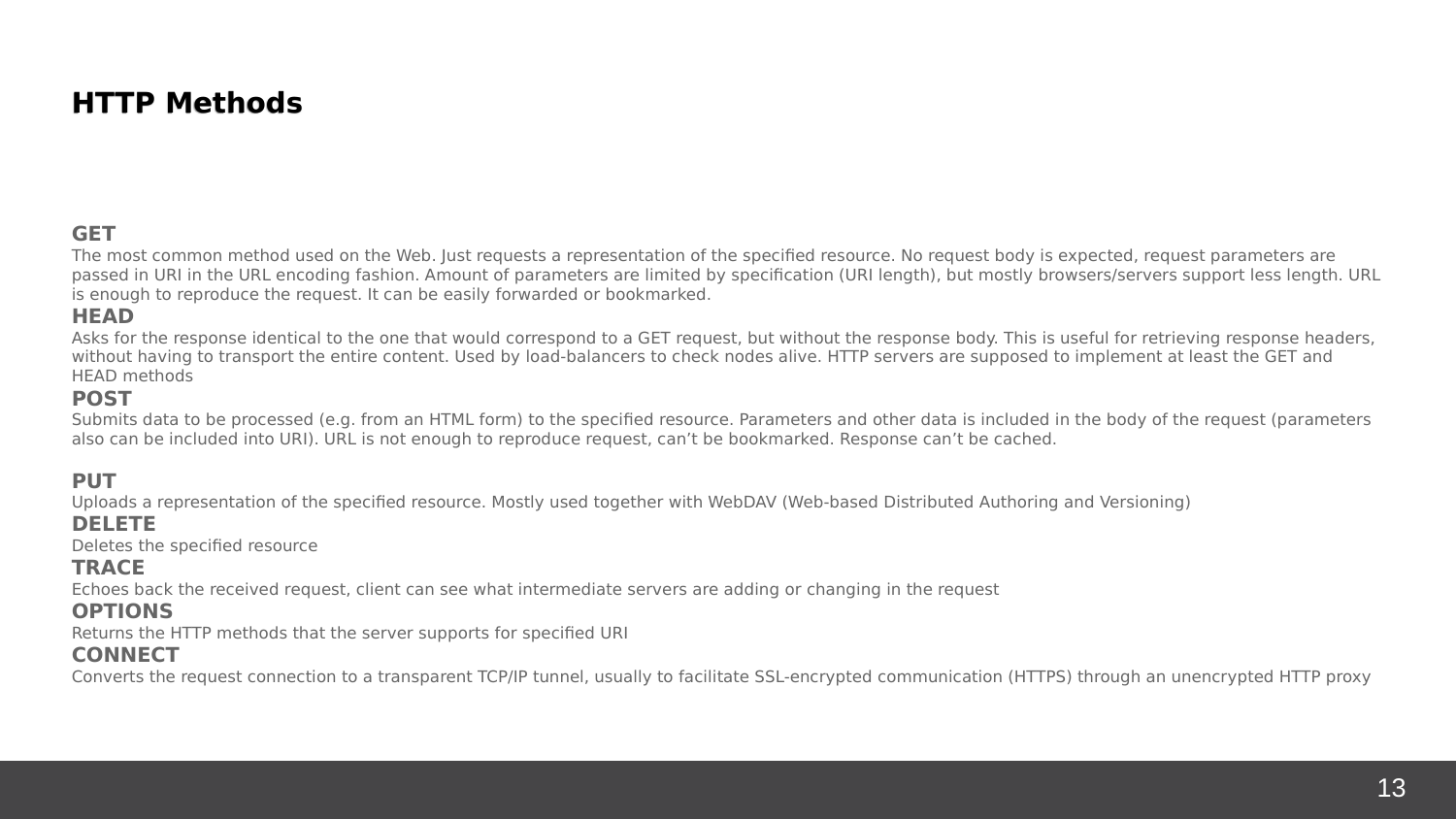

HTTP Methods
GET
The most common method used on the Web. Just requests a representation of the specified resource. No request body is expected, request parameters are passed in URI in the URL encoding fashion. Amount of parameters are limited by specification (URI length), but mostly browsers/servers support less length. URL is enough to reproduce the request. It can be easily forwarded or bookmarked.
HEAD
Asks for the response identical to the one that would correspond to a GET request, but without the response body. This is useful for retrieving response headers, without having to transport the entire content. Used by load-balancers to check nodes alive. HTTP servers are supposed to implement at least the GET and HEAD methods
POST
Submits data to be processed (e.g. from an HTML form) to the specified resource. Parameters and other data is included in the body of the request (parameters also can be included into URI). URL is not enough to reproduce request, can’t be bookmarked. Response can’t be cached.

PUT
Uploads a representation of the specified resource. Mostly used together with WebDAV (Web-based Distributed Authoring and Versioning)
DELETE
Deletes the specified resource
TRACE
Echoes back the received request, client can see what intermediate servers are adding or changing in the request
OPTIONS
Returns the HTTP methods that the server supports for specified URI
CONNECT
Converts the request connection to a transparent TCP/IP tunnel, usually to facilitate SSL-encrypted communication (HTTPS) through an unencrypted HTTP proxy
13